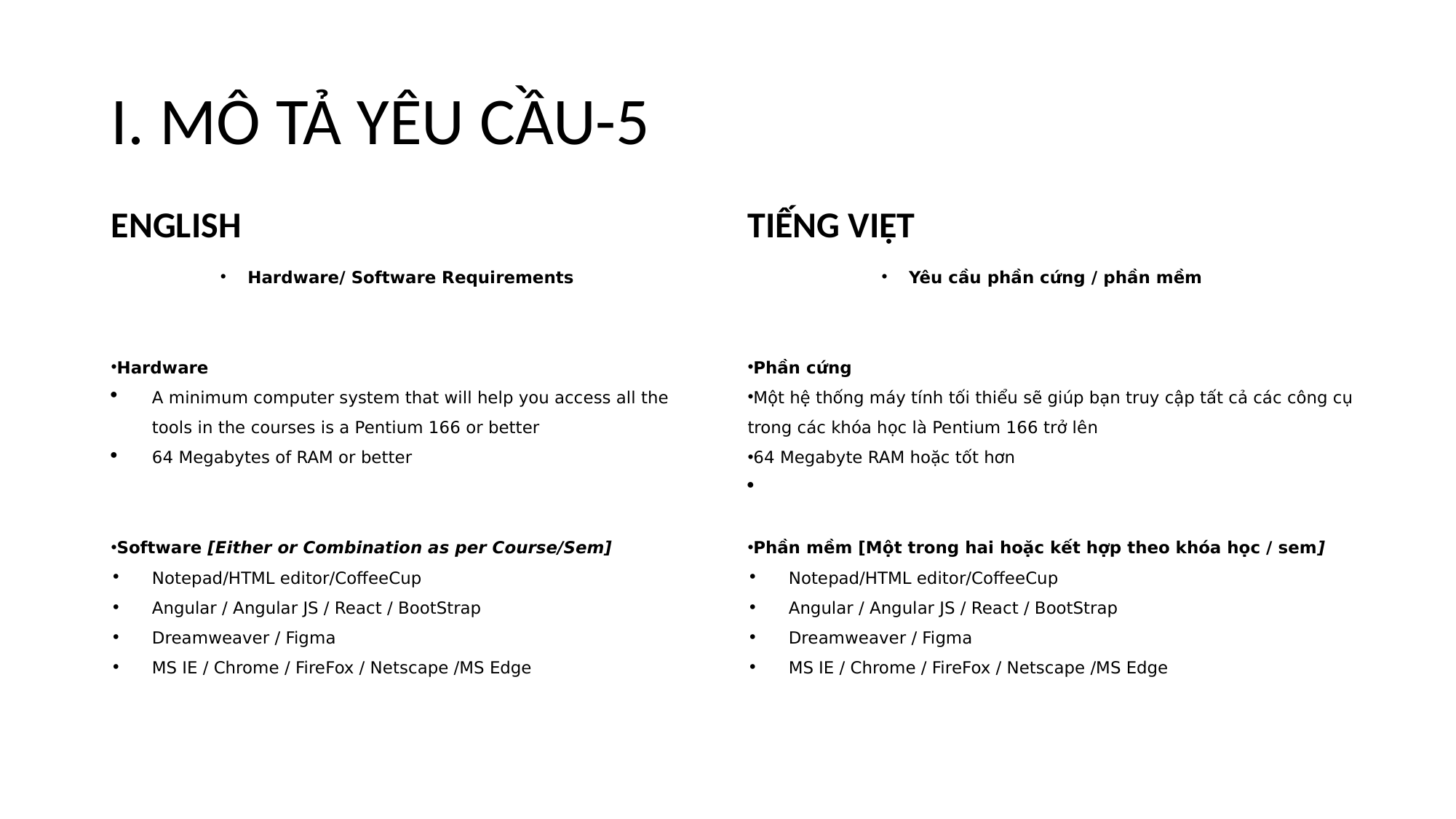

# I. MÔ TẢ YÊU CẦU-5
ENGLISH
TIẾNG VIỆT
Hardware/ Software Requirements

Hardware
A minimum computer system that will help you access all the tools in the courses is a Pentium 166 or better
64 Megabytes of RAM or better

Software [Either or Combination as per Course/Sem]
Notepad/HTML editor/CoffeeCup
Angular / Angular JS / React / BootStrap
Dreamweaver / Figma
MS IE / Chrome / FireFox / Netscape /MS Edge
Yêu cầu phần cứng / phần mềm

Phần cứng
Một hệ thống máy tính tối thiểu sẽ giúp bạn truy cập tất cả các công cụ trong các khóa học là Pentium 166 trở lên
64 Megabyte RAM hoặc tốt hơn

Phần mềm [Một trong hai hoặc kết hợp theo khóa học / sem]
Notepad/HTML editor/CoffeeCup
Angular / Angular JS / React / BootStrap
Dreamweaver / Figma
MS IE / Chrome / FireFox / Netscape /MS Edge